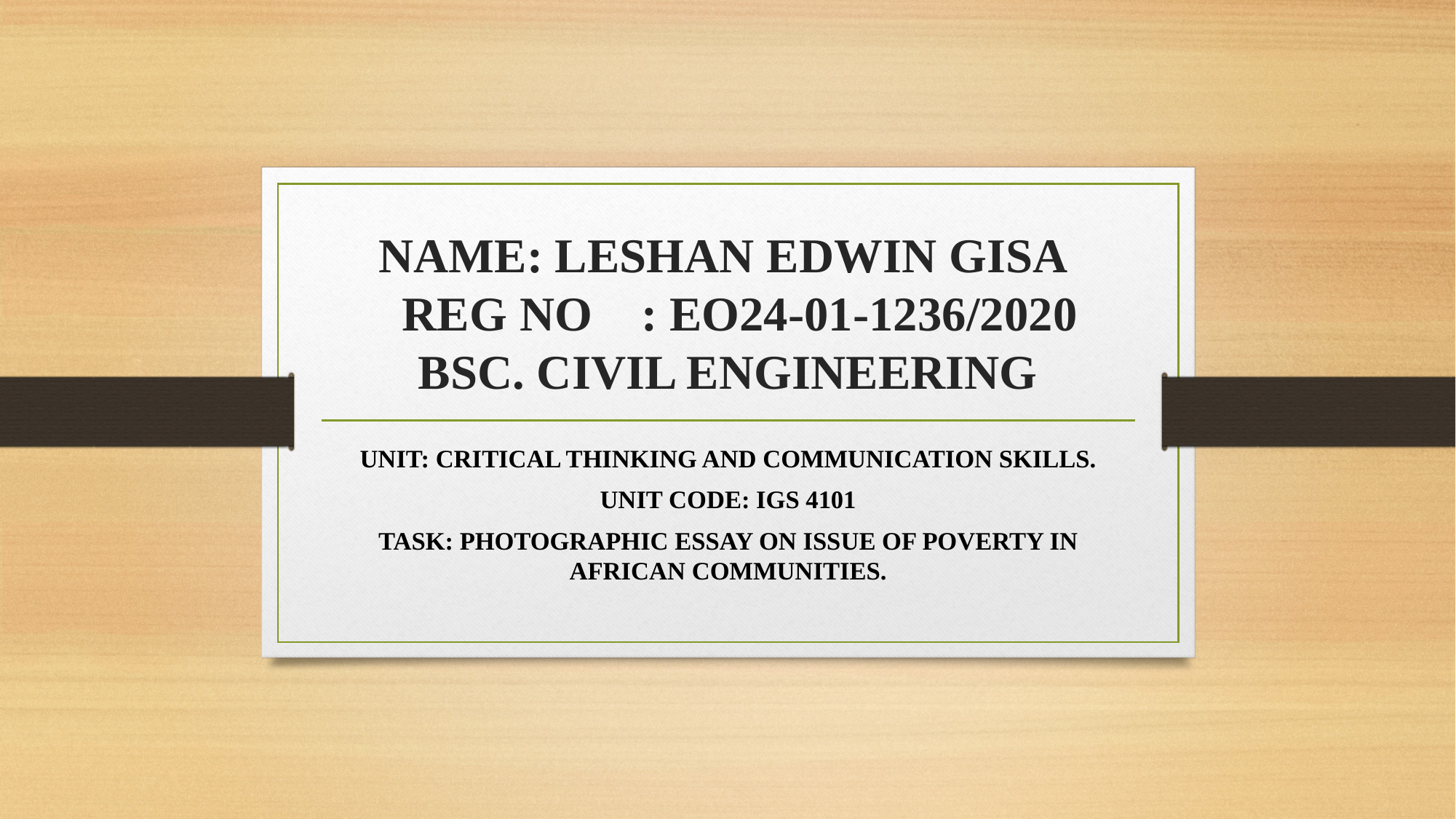

# NAME: LESHAN EDWIN GISA REG NO    : EO24-01-1236/2020 BSC. CIVIL ENGINEERING
UNIT: CRITICAL THINKING AND COMMUNICATION SKILLS.
UNIT CODE: IGS 4101
TASK: PHOTOGRAPHIC ESSAY ON ISSUE OF POVERTY IN AFRICAN COMMUNITIES.